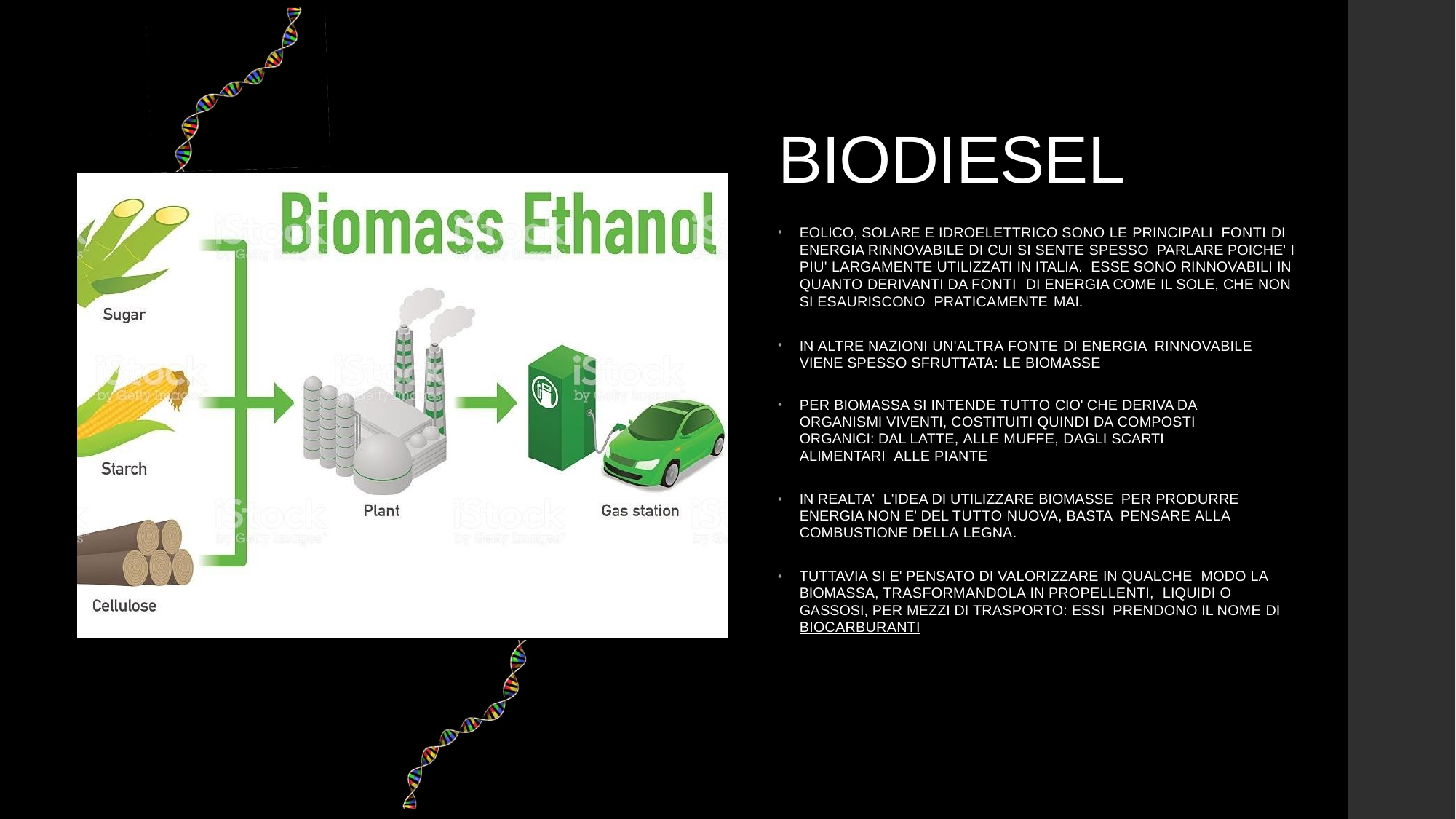

# BIODIESEL
EOLICO, SOLARE E IDROELETTRICO SONO LE PRINCIPALI  FONTI DI ENERGIA RINNOVABILE DI CUI SI SENTE SPESSO  PARLARE POICHE' I PIU' LARGAMENTE UTILIZZATI IN ITALIA.  ESSE SONO RINNOVABILI IN QUANTO DERIVANTI DA FONTI  DI ENERGIA COME IL SOLE, CHE NON SI ESAURISCONO  PRATICAMENTE MAI.

IN ALTRE NAZIONI UN'ALTRA FONTE DI ENERGIA  RINNOVABILE VIENE SPESSO SFRUTTATA: LE BIOMASSE

PER BIOMASSA SI INTENDE TUTTO CIO' CHE DERIVA DA  ORGANISMI VIVENTI, COSTITUITI QUINDI DA COMPOSTI  ORGANICI: DAL LATTE, ALLE MUFFE, DAGLI SCARTI  ALIMENTARI  ALLE PIANTE

IN REALTA'  L'IDEA DI UTILIZZARE BIOMASSE  PER PRODURRE ENERGIA NON E' DEL TUTTO NUOVA, BASTA  PENSARE ALLA COMBUSTIONE DELLA LEGNA.

TUTTAVIA SI E' PENSATO DI VALORIZZARE IN QUALCHE  MODO LA BIOMASSA, TRASFORMANDOLA IN PROPELLENTI,  LIQUIDI O GASSOSI, PER MEZZI DI TRASPORTO: ESSI  PRENDONO IL NOME DI BIOCARBURANTI